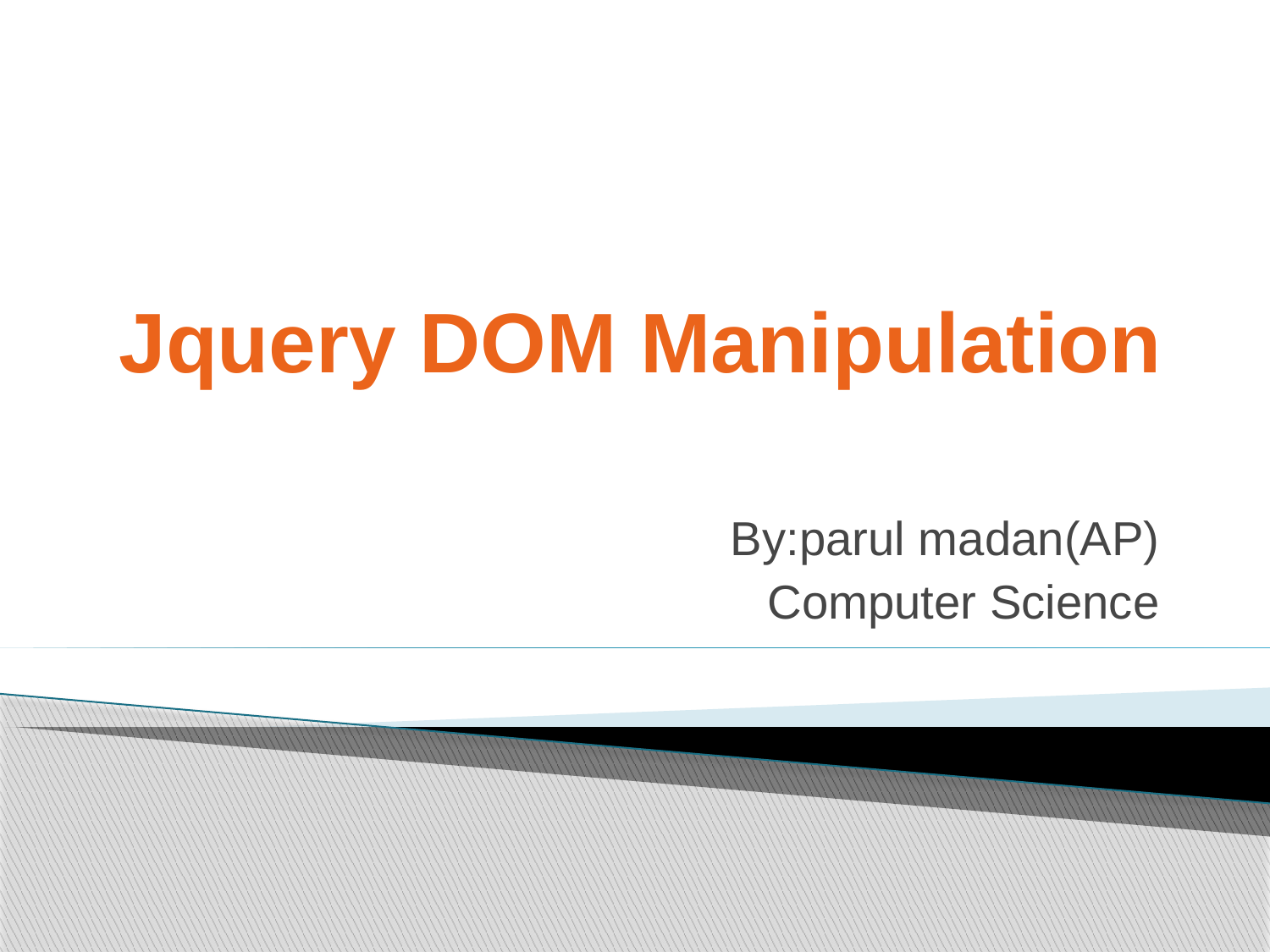

# Jquery DOM Manipulation
By:parul madan(AP)
Computer Science